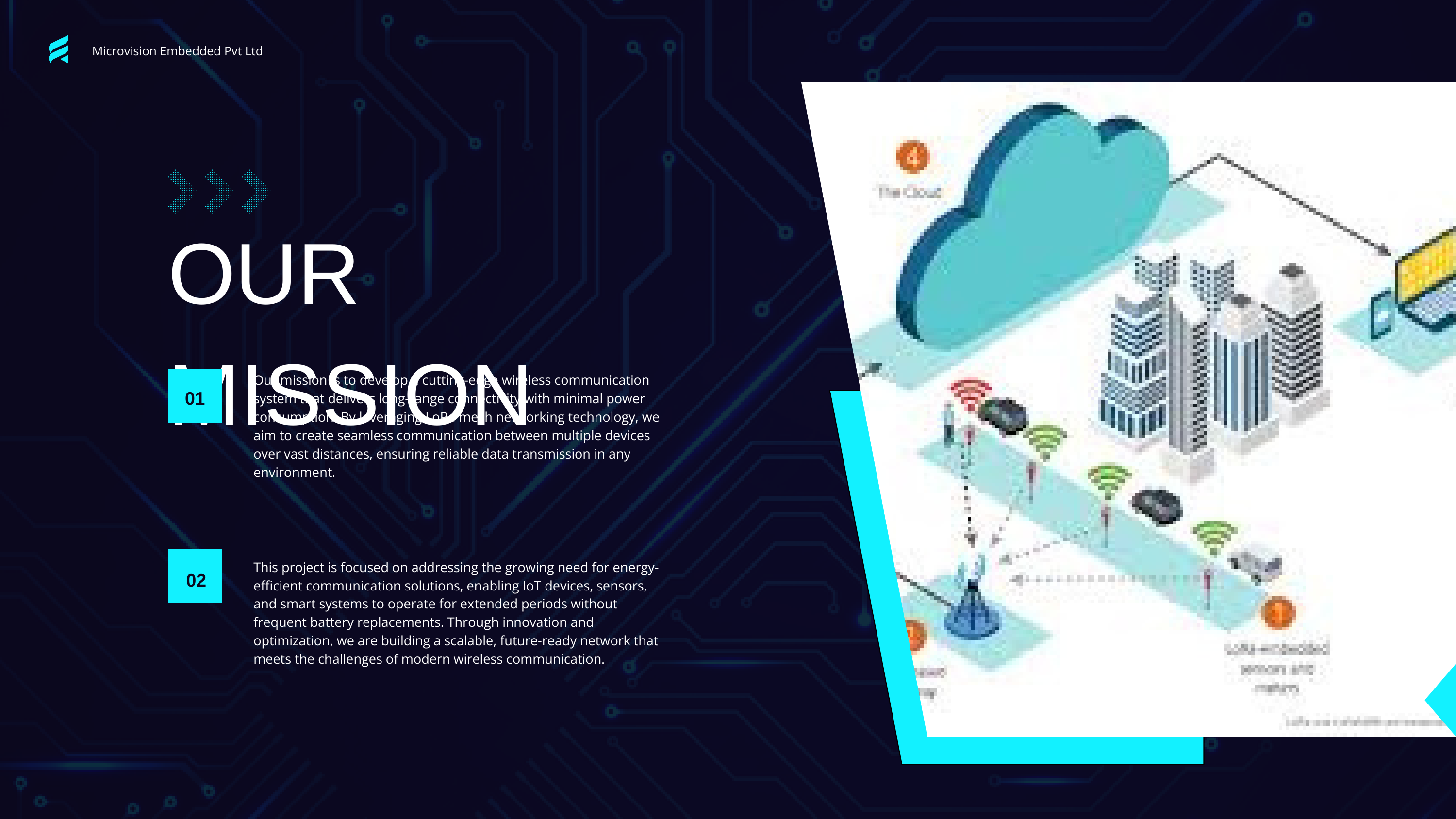

Microvision Embedded Pvt Ltd

OUR MISSION

Our mission is to develop a cutting-edge wireless communication system that delivers long-range connectivity with minimal power consumption. By leveraging LoRa mesh networking technology, we aim to create seamless communication between multiple devices over vast distances, ensuring reliable data transmission in any environment.

01

This project is focused on addressing the growing need for energy-efficient communication solutions, enabling IoT devices, sensors, and smart systems to operate for extended periods without frequent battery replacements. Through innovation and optimization, we are building a scalable, future-ready network that meets the challenges of modern wireless communication.
02